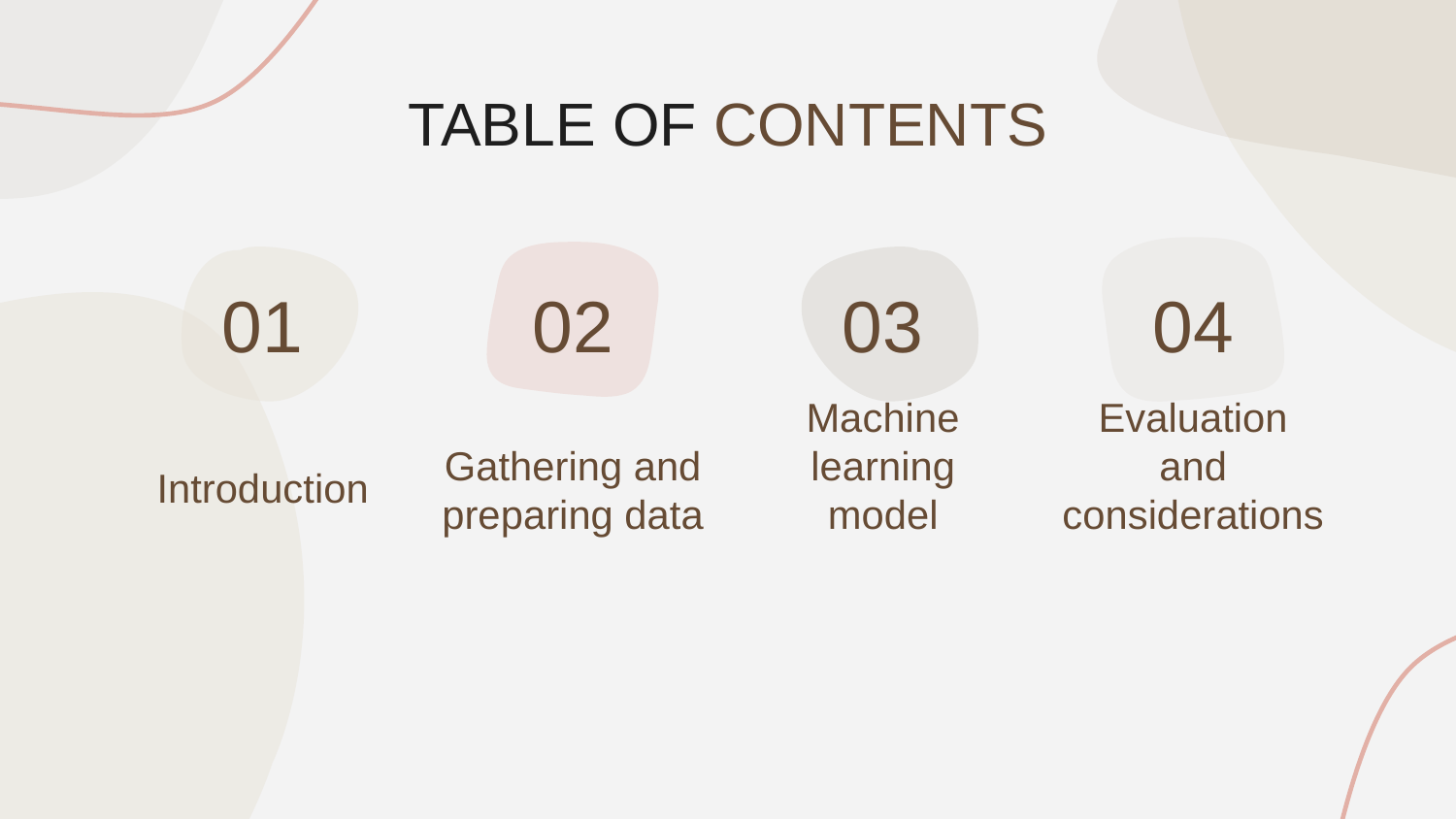

TABLE OF CONTENTS
01
02
03
04
# Introduction
Gathering and preparing data
Machine learning model
Evaluation and considerations